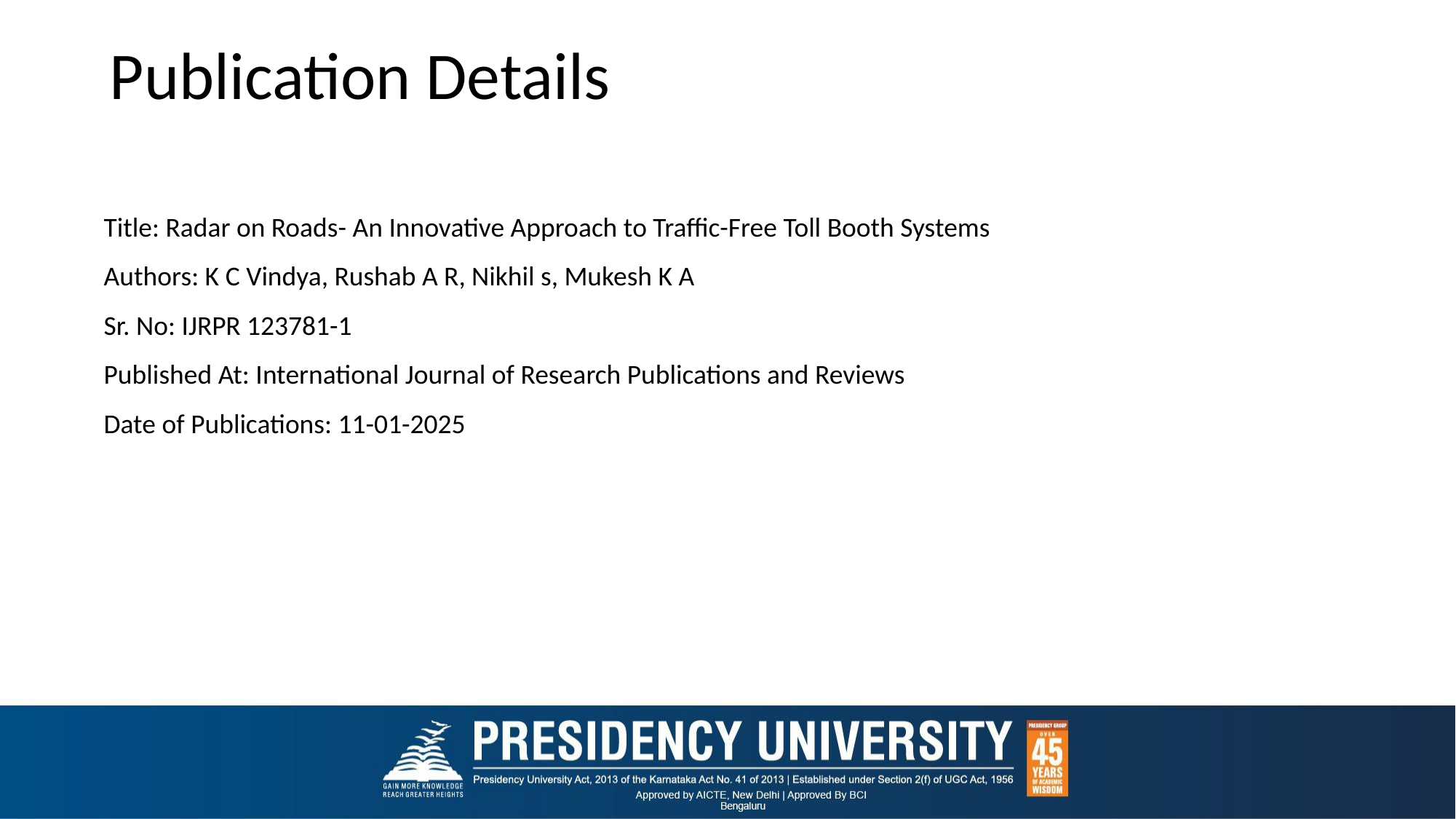

# Publication Details
Title: Radar on Roads- An Innovative Approach to Traffic-Free Toll Booth Systems
Authors: K C Vindya, Rushab A R, Nikhil s, Mukesh K A
Sr. No: IJRPR 123781-1
Published At: International Journal of Research Publications and Reviews
Date of Publications: 11-01-2025